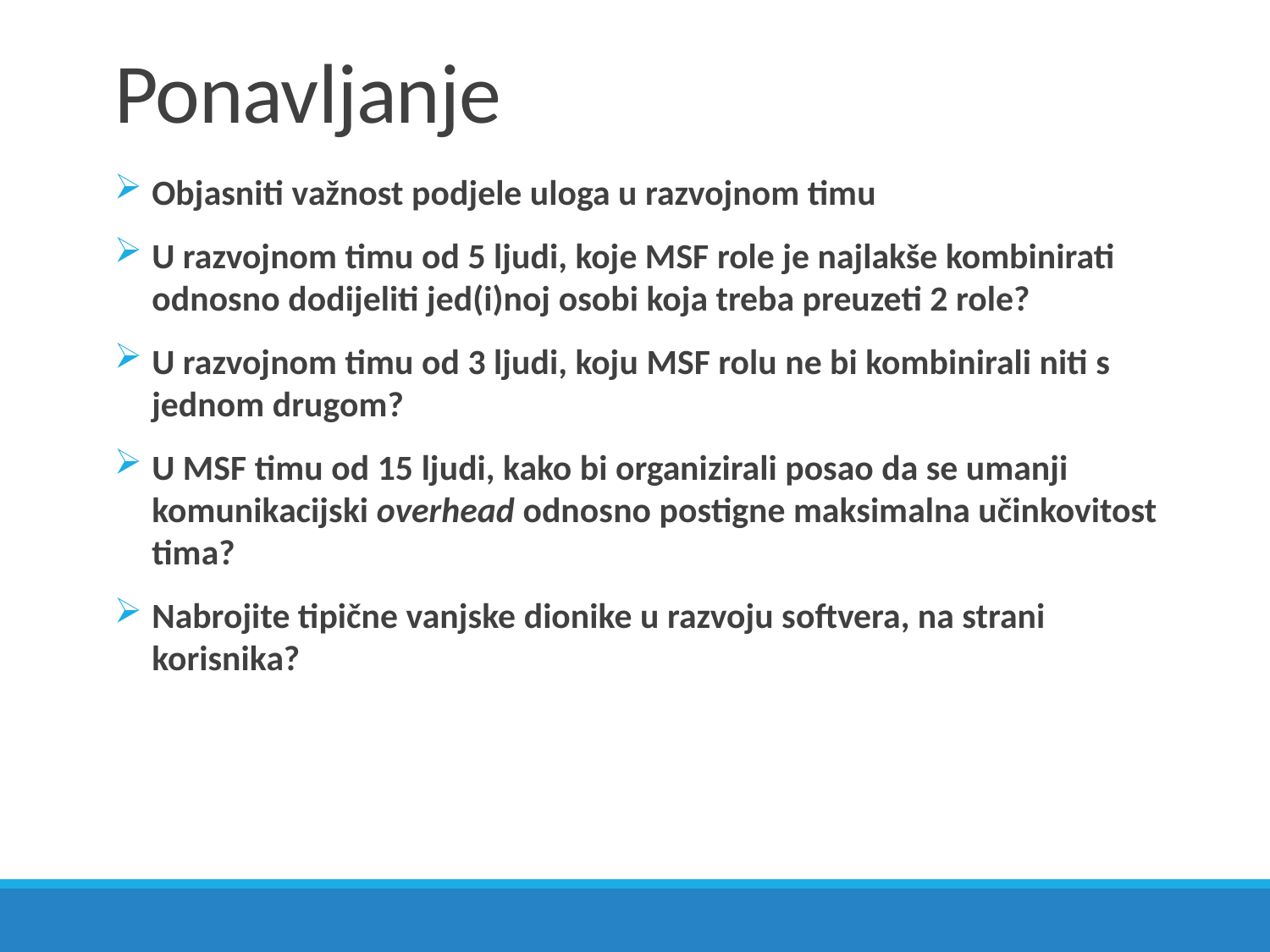

# Ponavljanje
Objasniti važnost podjele uloga u razvojnom timu
U razvojnom timu od 5 ljudi, koje MSF role je najlakše kombinirati odnosno dodijeliti jed(i)noj osobi koja treba preuzeti 2 role?
U razvojnom timu od 3 ljudi, koju MSF rolu ne bi kombinirali niti s jednom drugom?
U MSF timu od 15 ljudi, kako bi organizirali posao da se umanji komunikacijski overhead odnosno postigne maksimalna učinkovitost tima?
Nabrojite tipične vanjske dionike u razvoju softvera, na strani korisnika?